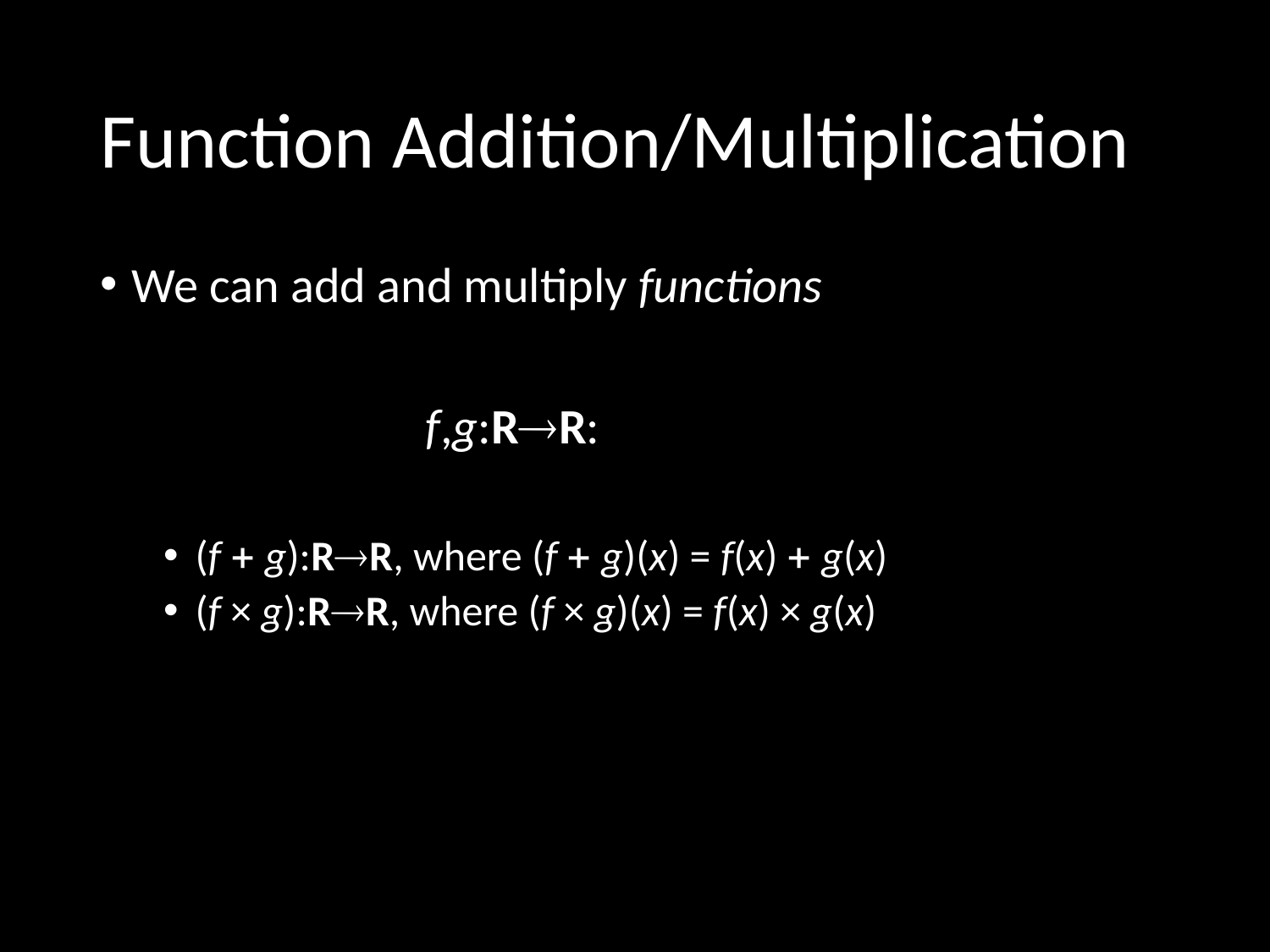

# Function Addition/Multiplication
We can add and multiply functions

                             f,g:R→R:

(f + g):R→R, where (f + g)(x) = f(x) + g(x)
(f × g):R→R, where (f × g)(x) = f(x) × g(x)
9